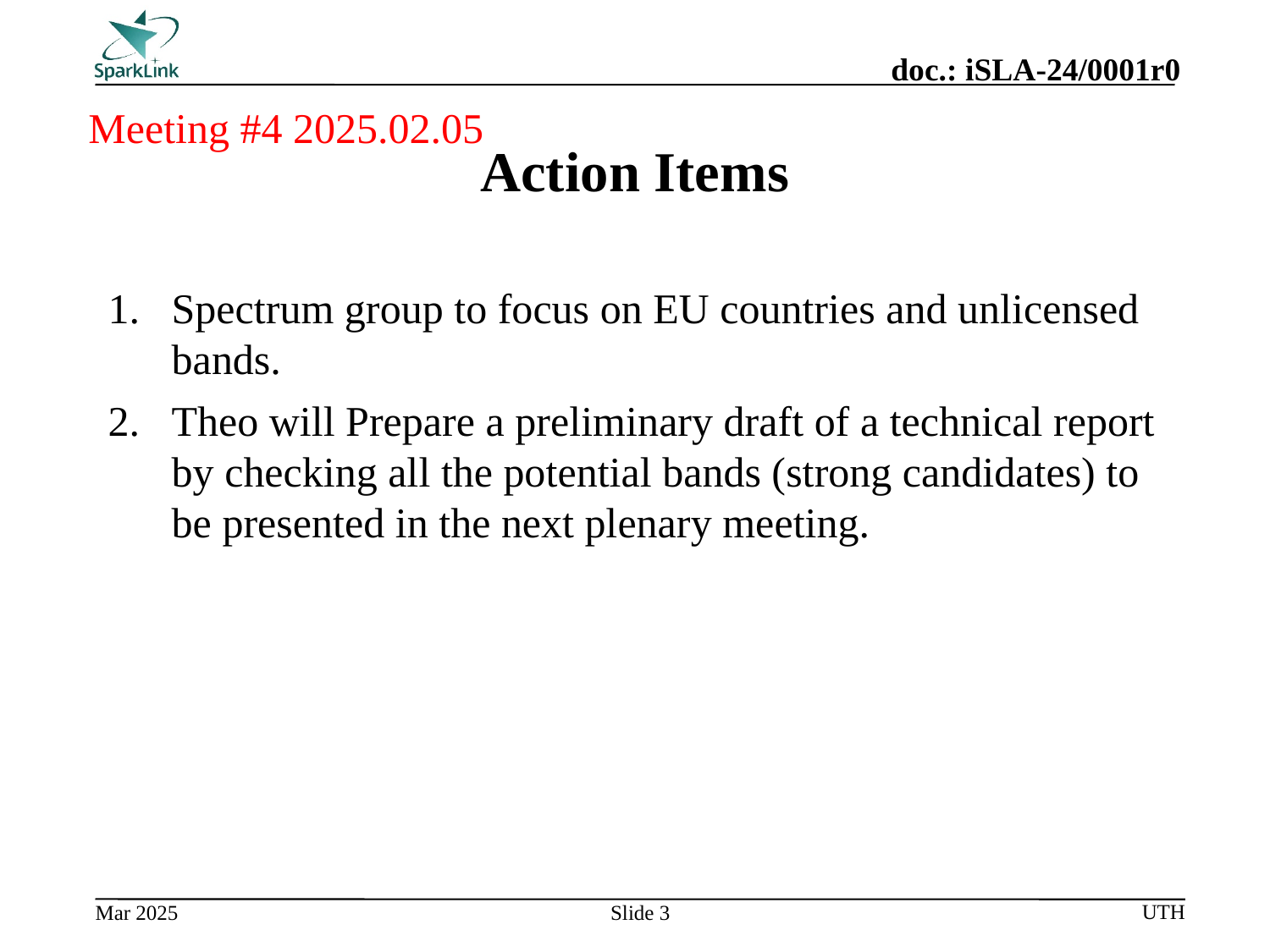

Meeting #4 2025.02.05
# Action Items
Spectrum group to focus on EU countries and unlicensed bands.
Theo will Prepare a preliminary draft of a technical report by checking all the potential bands (strong candidates) to be presented in the next plenary meeting.

Slide 3